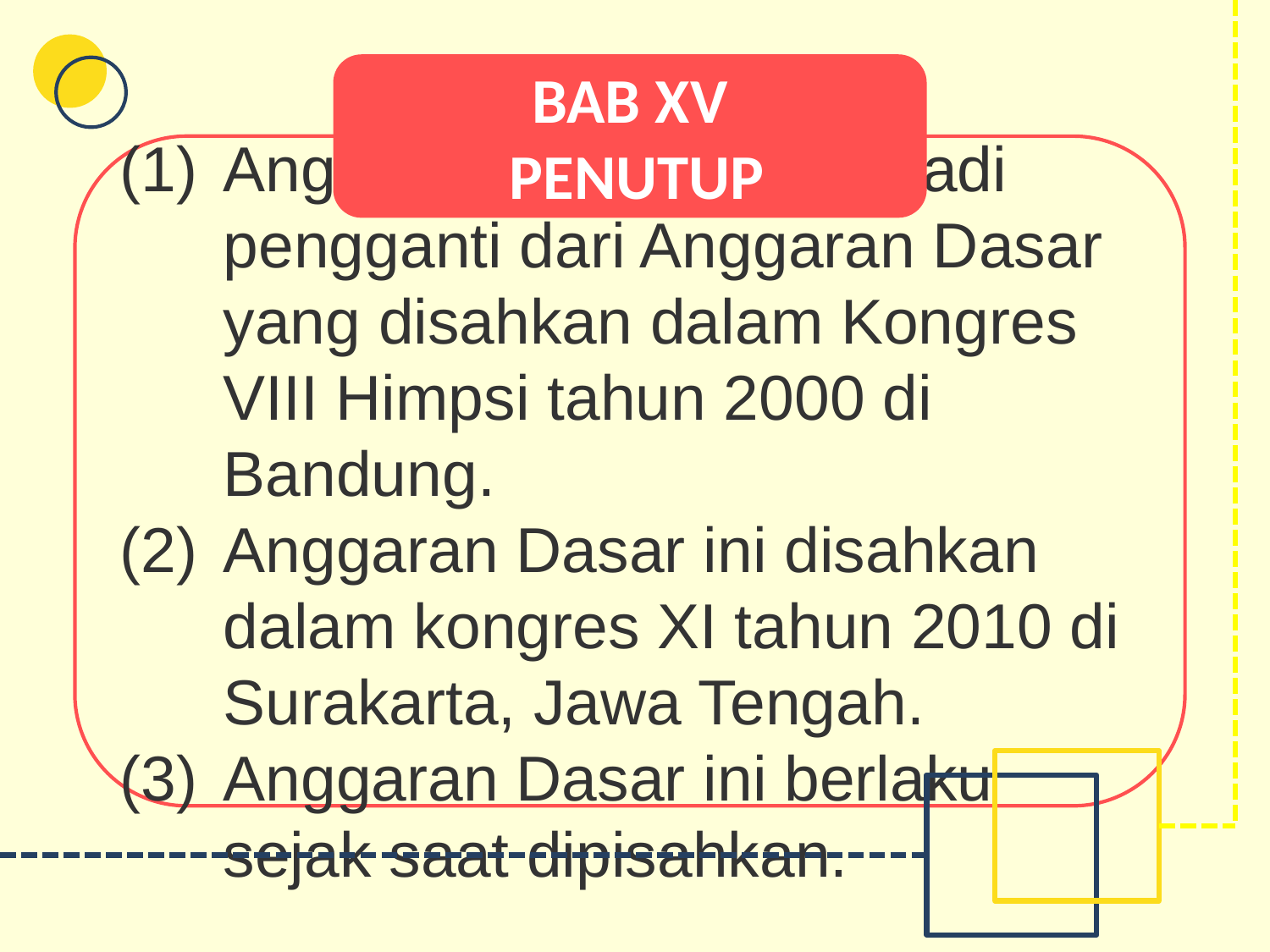

BAB XV
 PENUTUP

Anggaran Dasar ini menjadi pengganti dari Anggaran Dasar yang disahkan dalam Kongres VIII Himpsi tahun 2000 di Bandung.
Anggaran Dasar ini disahkan dalam kongres XI tahun 2010 di Surakarta, Jawa Tengah.
Anggaran Dasar ini berlaku sejak saat dipisahkan.